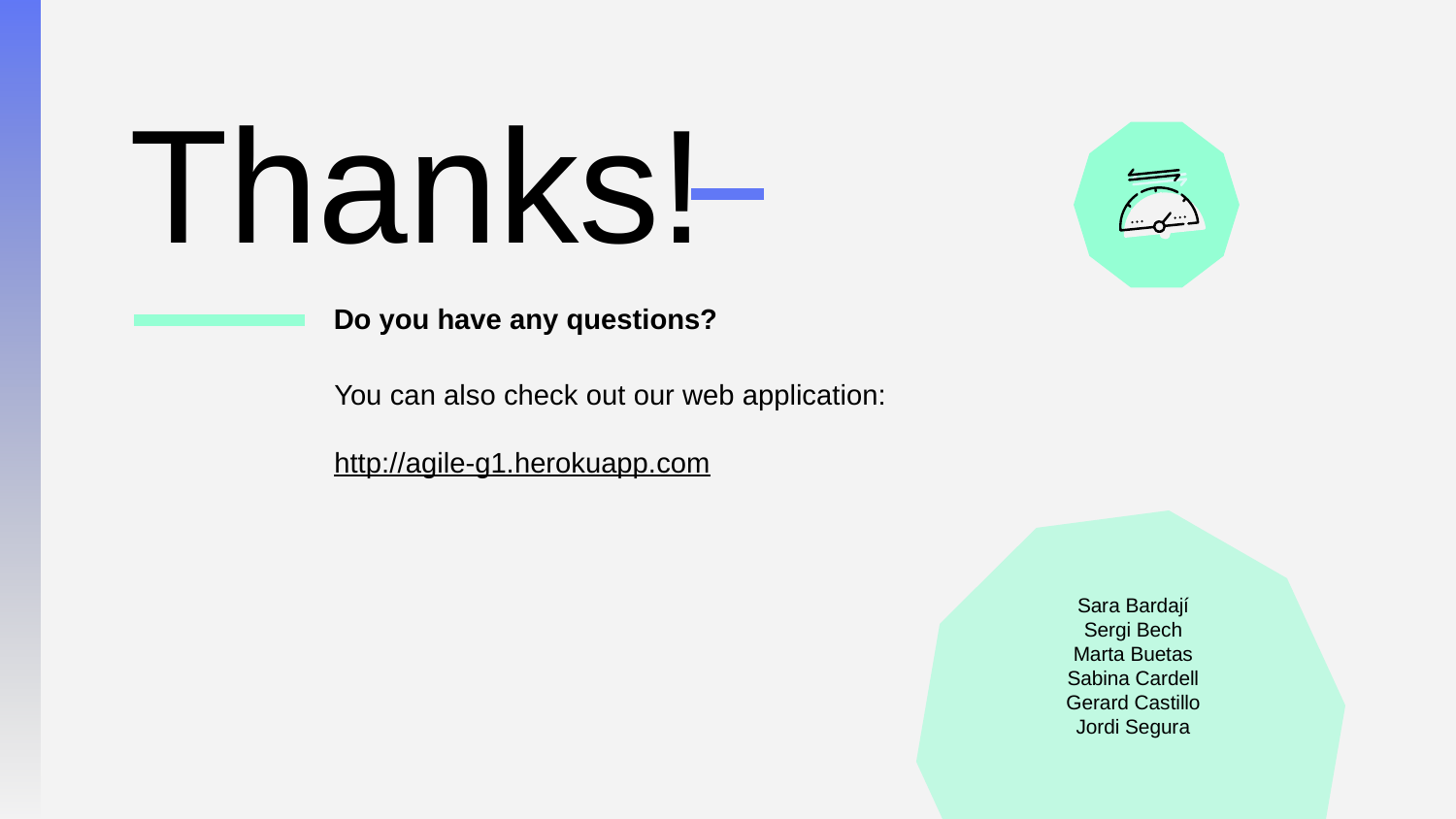

# Thanks!

Do you have any questions?
You can also check out our web application:

http://agile-g1.herokuapp.com

Sara Bardají
Sergi Bech
Marta Buetas
Sabina Cardell
Gerard Castillo
Jordi Segura